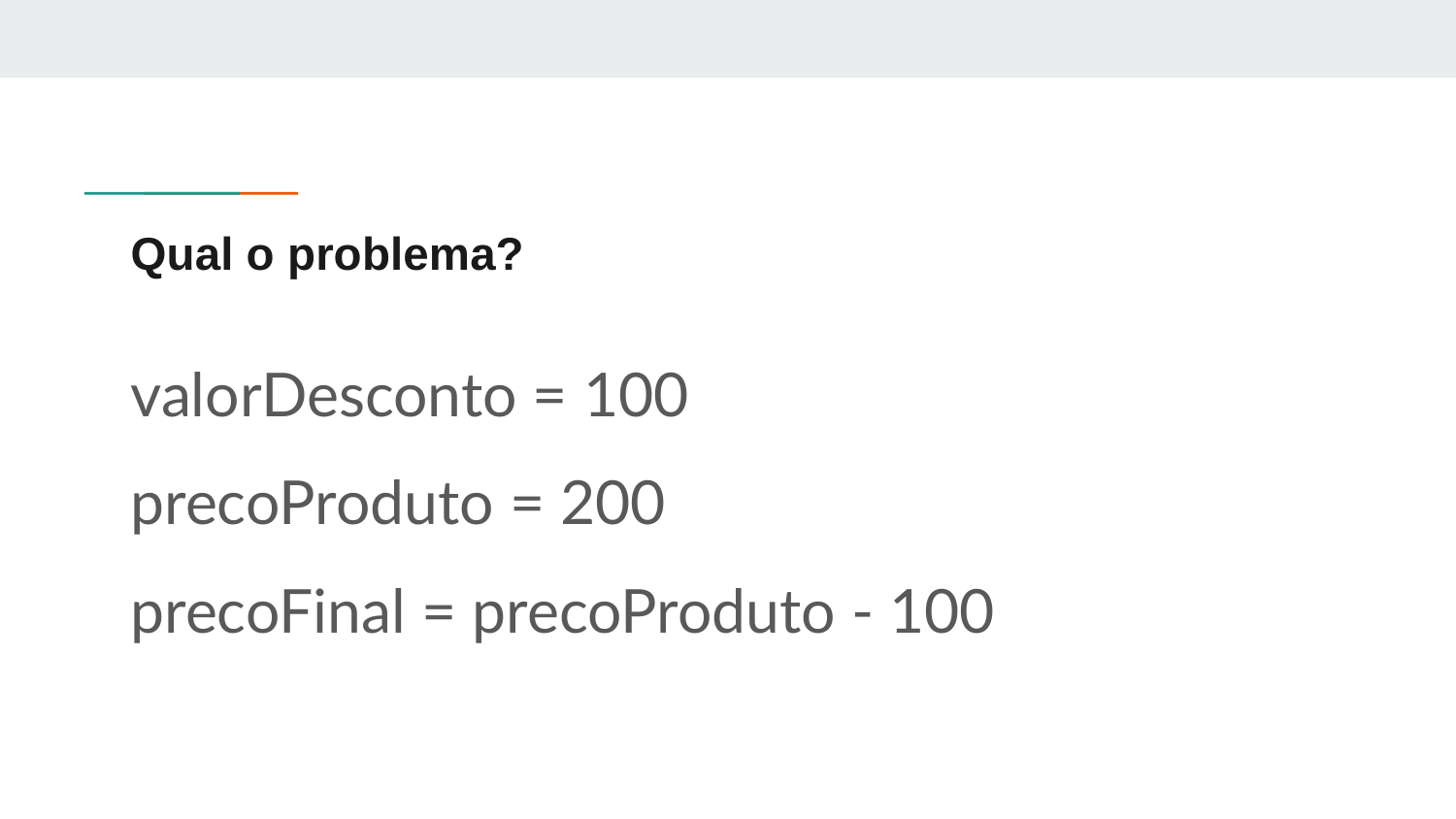

# Qual o problema?
valorDesconto = 100
precoProduto = 200
precoFinal = precoProduto - 100